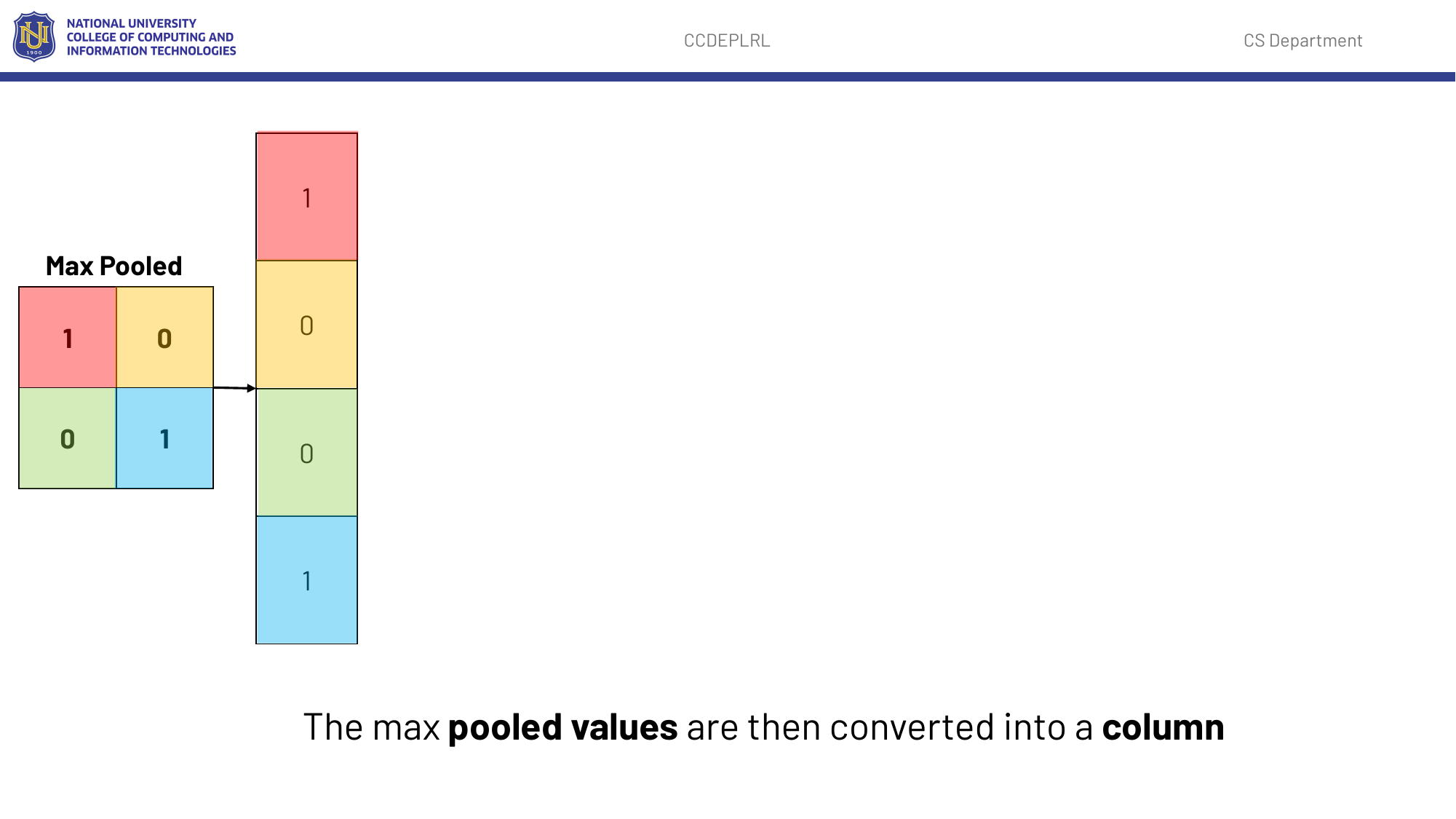

| 1 |
| --- |
| 0 |
| 0 |
| 1 |
Max Pooled

| 1 | 0 |
| --- | --- |
| 0 | 1 |

The max pooled values are then converted into a column